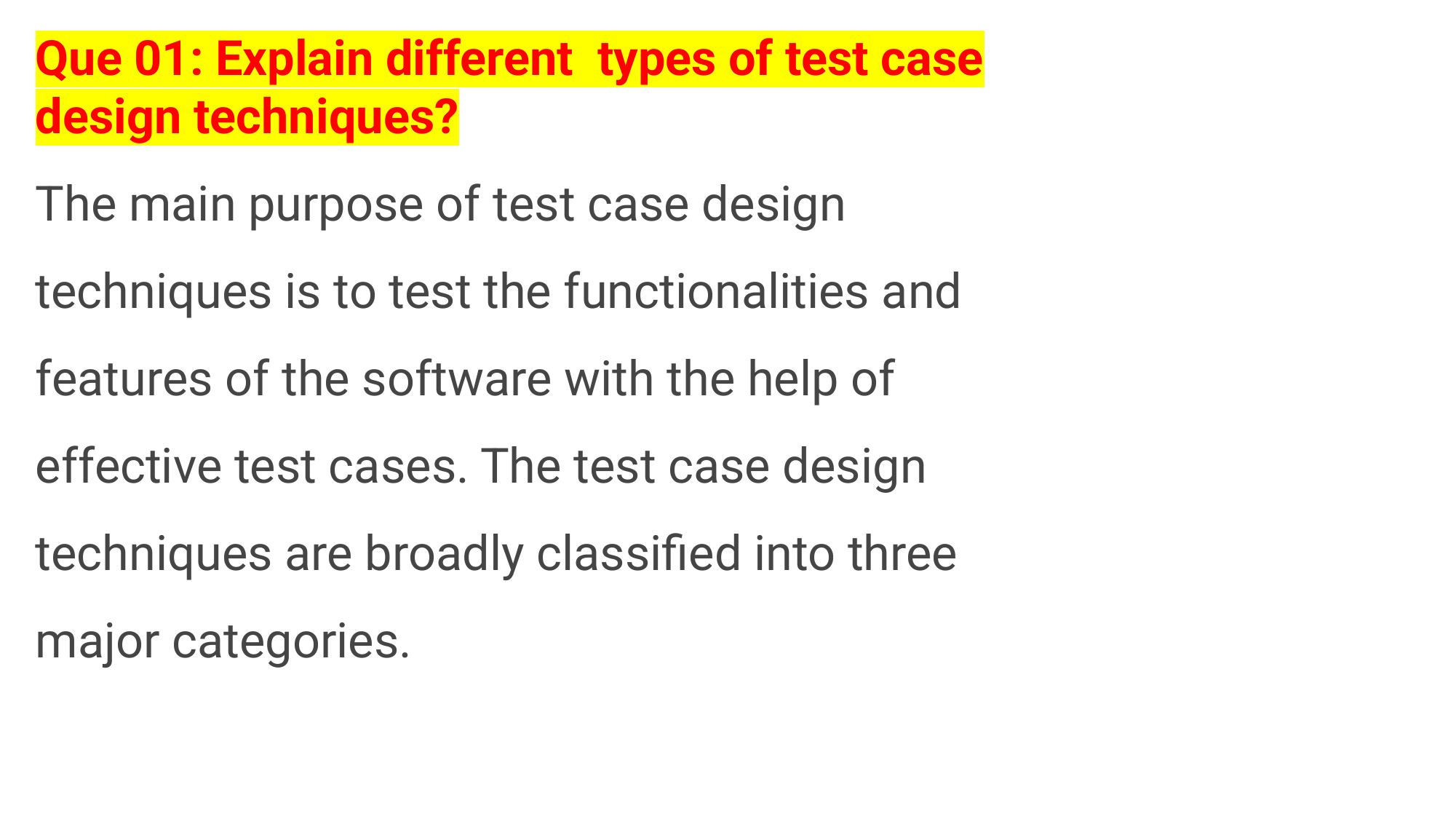

Que 01: Explain different  types of test case design techniques?
The main purpose of test case design techniques is to test the functionalities and features of the software with the help of effective test cases. The test case design techniques are broadly classified into three major categories.